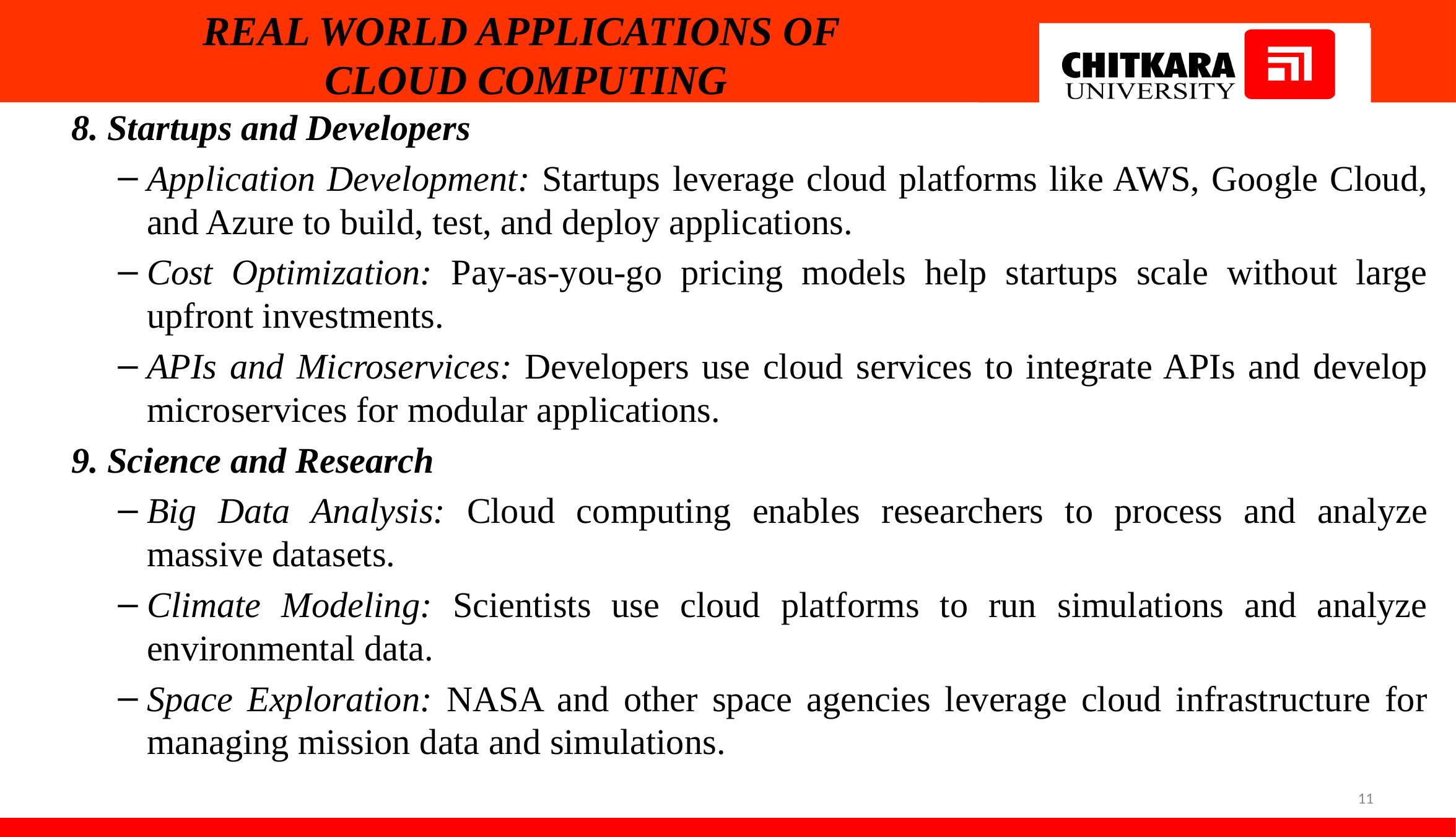

# REAL WORLD APPLICATIONS OF CLOUD COMPUTING
8. Startups and Developers
Application Development: Startups leverage cloud platforms like AWS, Google Cloud, and Azure to build, test, and deploy applications.
Cost Optimization: Pay-as-you-go pricing models help startups scale without large upfront investments.
APIs and Microservices: Developers use cloud services to integrate APIs and develop microservices for modular applications.
9. Science and Research
Big Data Analysis: Cloud computing enables researchers to process and analyze massive datasets.
Climate Modeling: Scientists use cloud platforms to run simulations and analyze environmental data.
Space Exploration: NASA and other space agencies leverage cloud infrastructure for managing mission data and simulations.
11